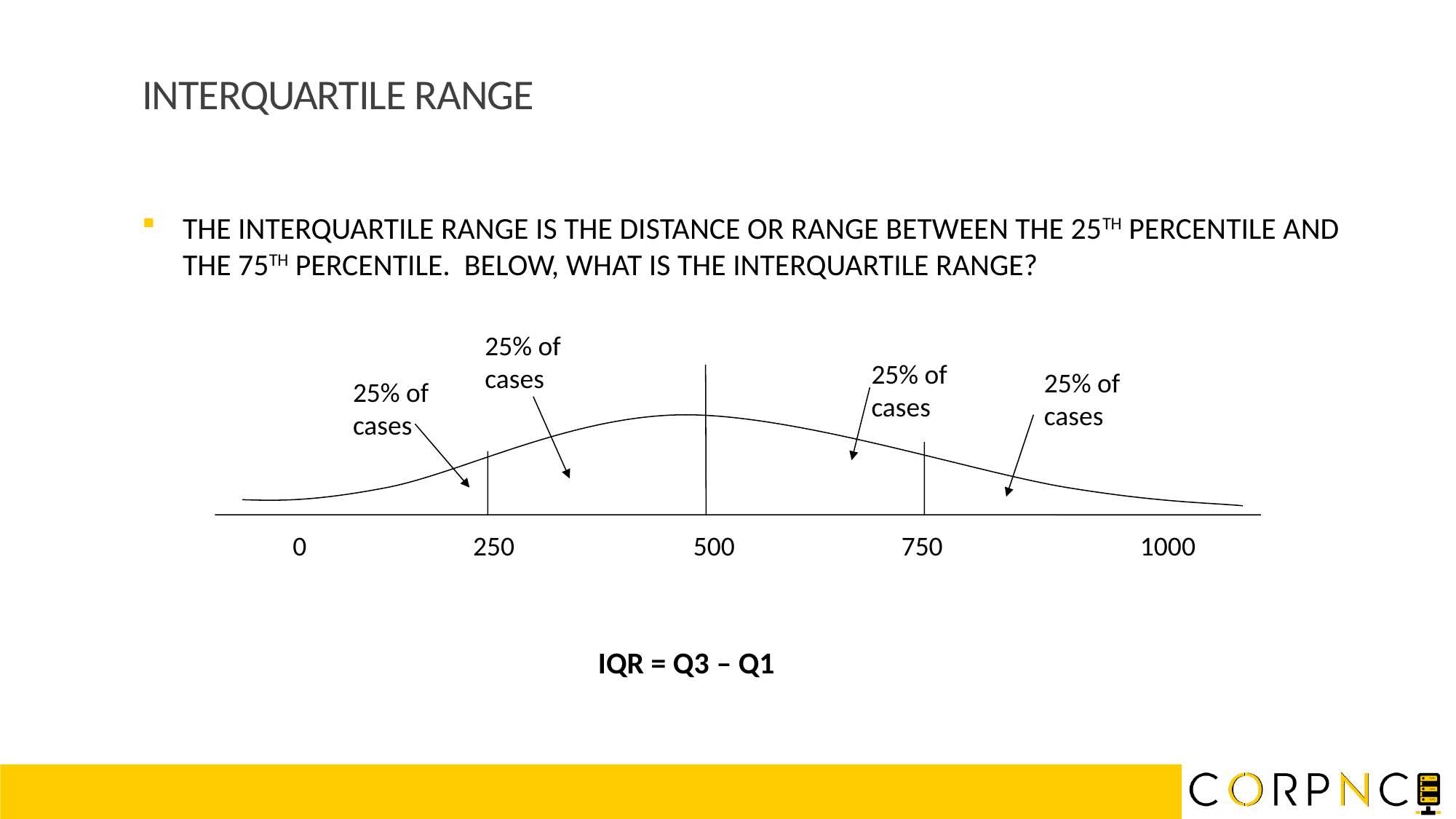

INTERQUARTILE RANGE

THE INTERQUARTILE RANGE IS THE DISTANCE OR RANGE BETWEEN THE 25TH PERCENTILE AND THE 75TH PERCENTILE.  BELOW, WHAT IS THE INTERQUARTILE RANGE?
25% of cases
25% of cases
25% of cases

25% of cases

0                           250                             500                           750                                1000
IQR = Q3 – Q1